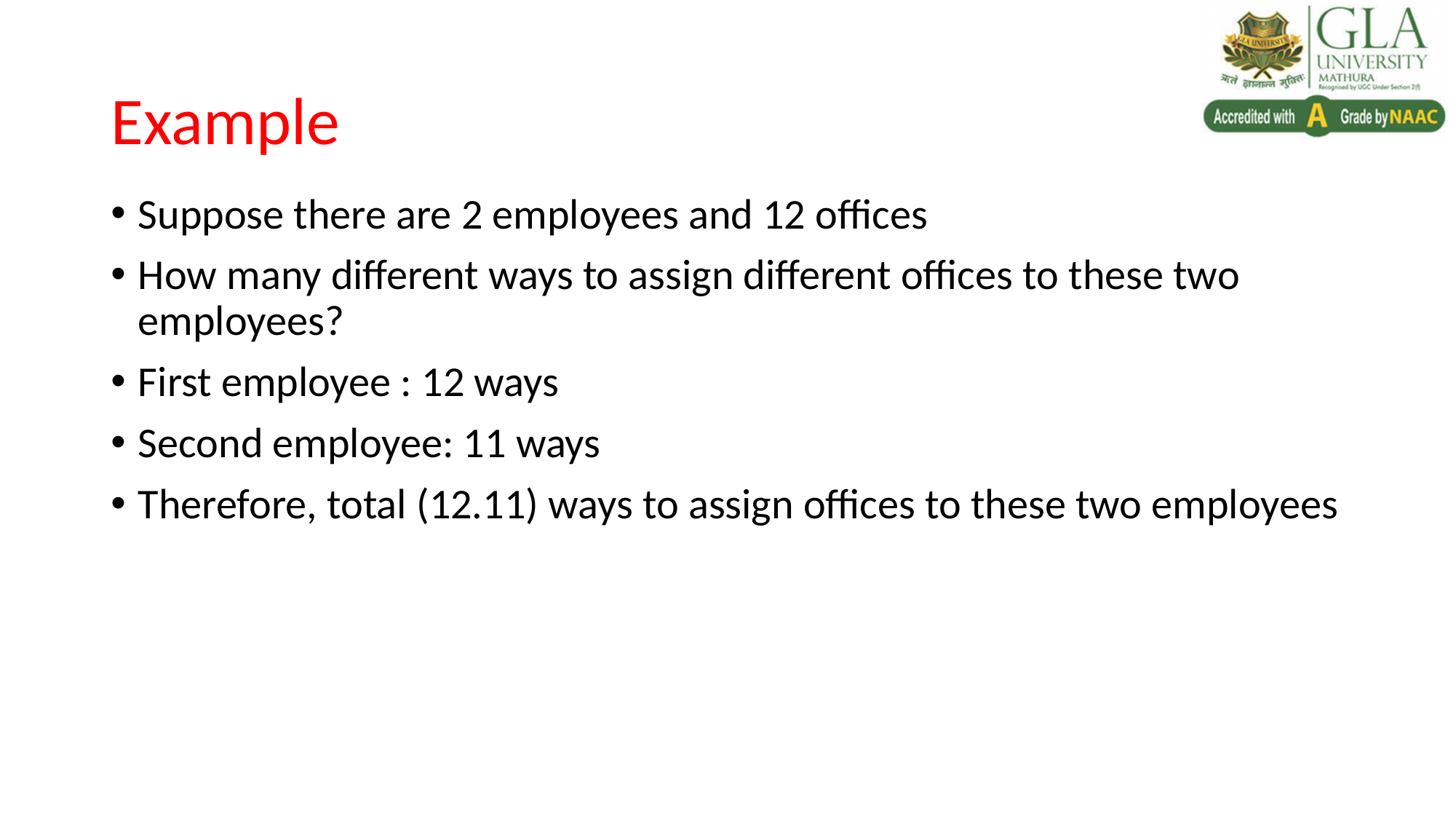

# Example
Suppose there are 2 employees and 12 offices
How many different ways to assign different offices to these two employees?
First employee : 12 ways
Second employee: 11 ways
Therefore, total (12.11) ways to assign offices to these two employees